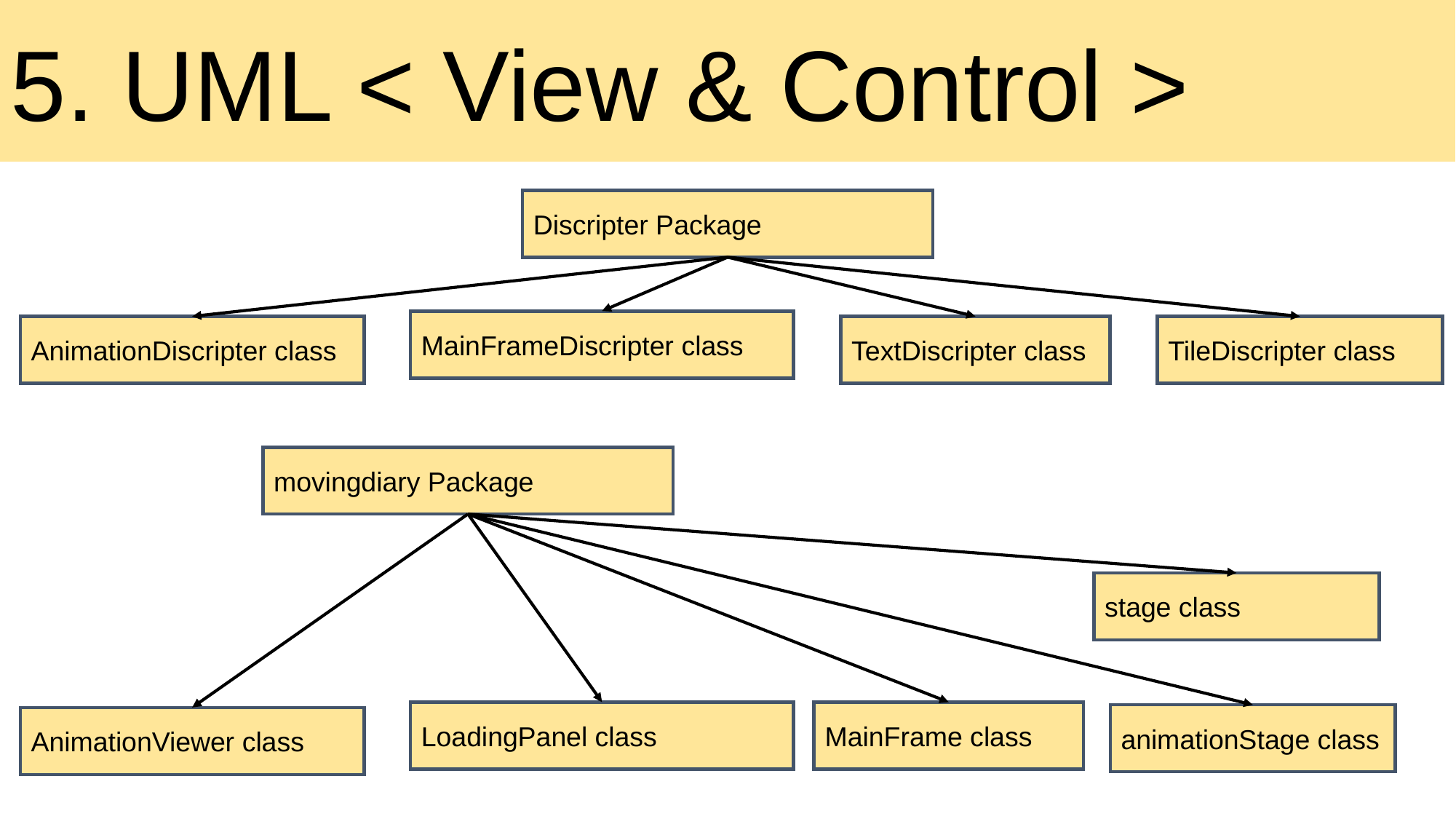

5. UML < View & Control >
Discripter Package
MainFrameDiscripter class
TextDiscripter class
AnimationDiscripter class
TileDiscripter class
movingdiary Package
stage class
LoadingPanel class
MainFrame class
animationStage class
AnimationViewer class